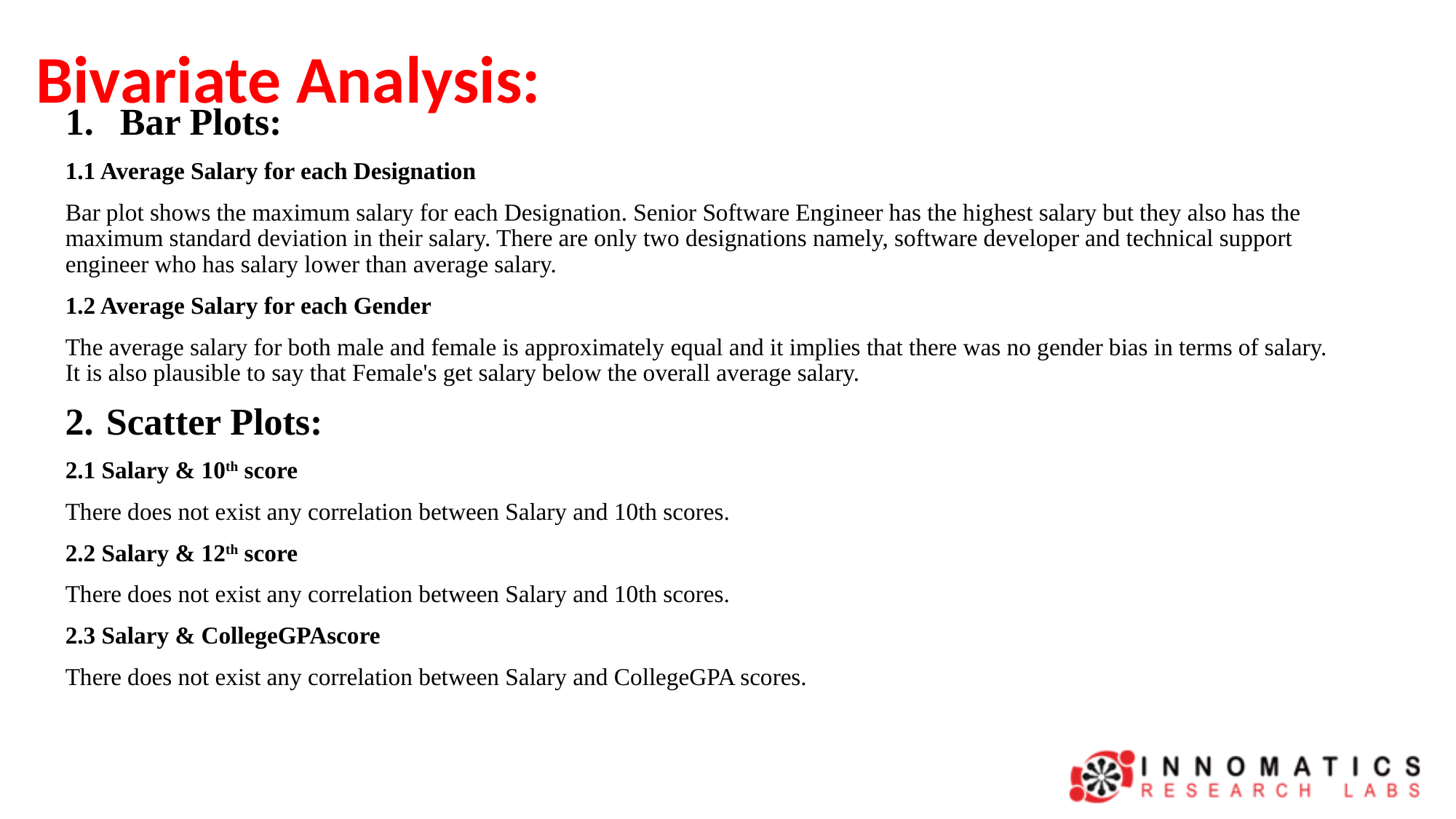

# Bivariate Analysis:
Bar Plots:
1.1 Average Salary for each Designation
Bar plot shows the maximum salary for each Designation. Senior Software Engineer has the highest salary but they also has the maximum standard deviation in their salary. There are only two designations namely, software developer and technical support engineer who has salary lower than average salary.
1.2 Average Salary for each Gender
The average salary for both male and female is approximately equal and it implies that there was no gender bias in terms of salary. It is also plausible to say that Female's get salary below the overall average salary.
Scatter Plots:
2.1 Salary & 10th score
There does not exist any correlation between Salary and 10th scores.
2.2 Salary & 12th score
There does not exist any correlation between Salary and 10th scores.
2.3 Salary & CollegeGPAscore
There does not exist any correlation between Salary and CollegeGPA scores.